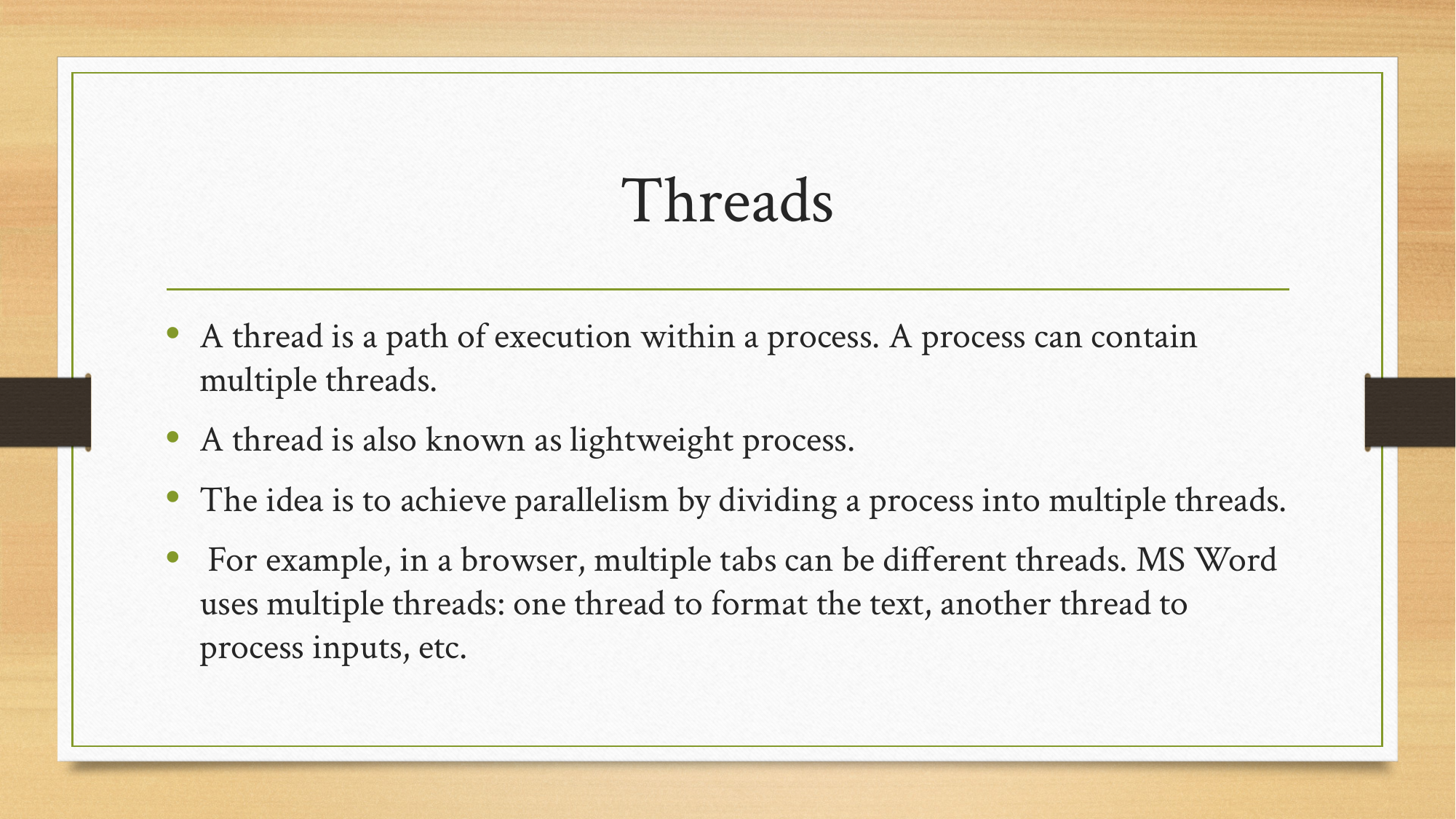

# Threads
A thread is a path of execution within a process. A process can contain multiple threads.
A thread is also known as lightweight process.
The idea is to achieve parallelism by dividing a process into multiple threads.
 For example, in a browser, multiple tabs can be different threads. MS Word uses multiple threads: one thread to format the text, another thread to process inputs, etc.